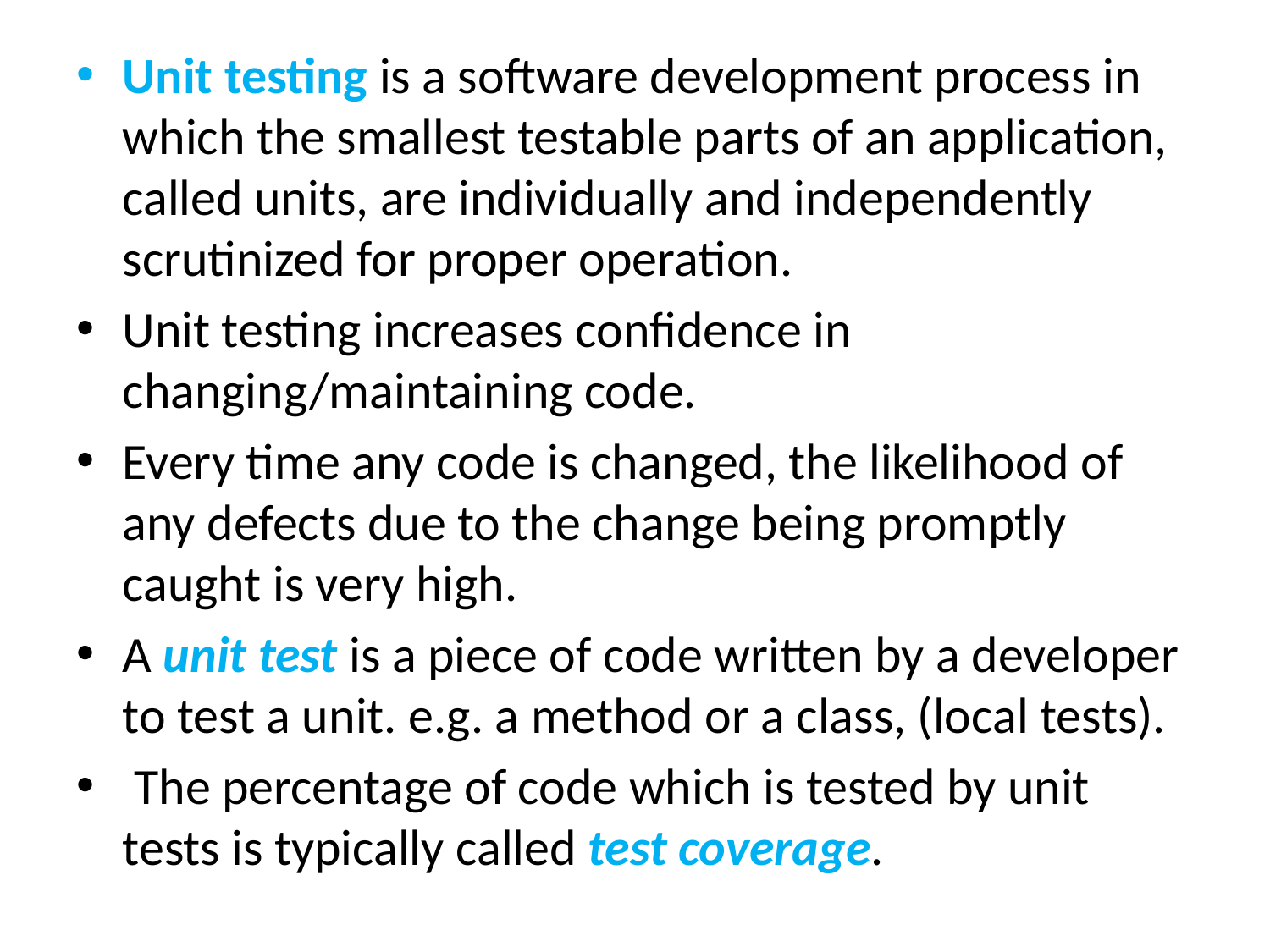

Unit testing is a software development process in which the smallest testable parts of an application, called units, are individually and independently scrutinized for proper operation.
Unit testing increases confidence in changing/maintaining code.
Every time any code is changed, the likelihood of any defects due to the change being promptly caught is very high.
A unit test is a piece of code written by a developer to test a unit. e.g. a method or a class, (local tests).
 The percentage of code which is tested by unit tests is typically called test coverage.